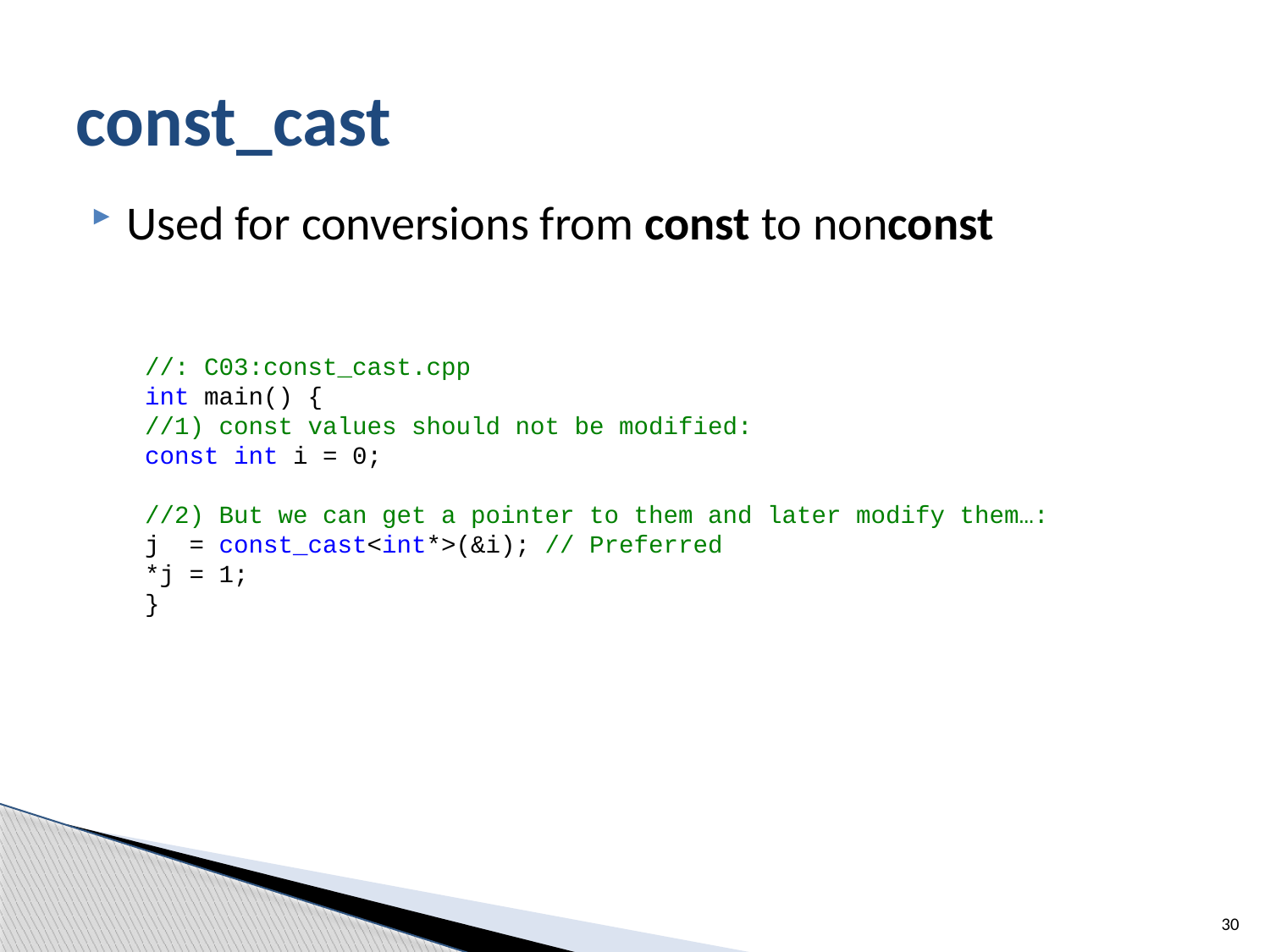

# const_cast
Used for conversions from const to nonconst
//: C03:const_cast.cpp
int main() {
//1) const values should not be modified:
const int i = 0;

//2) But we can get a pointer to them and later modify them…:
j  = const_cast<int*>(&i); // Preferred
*j = 1;
}

30